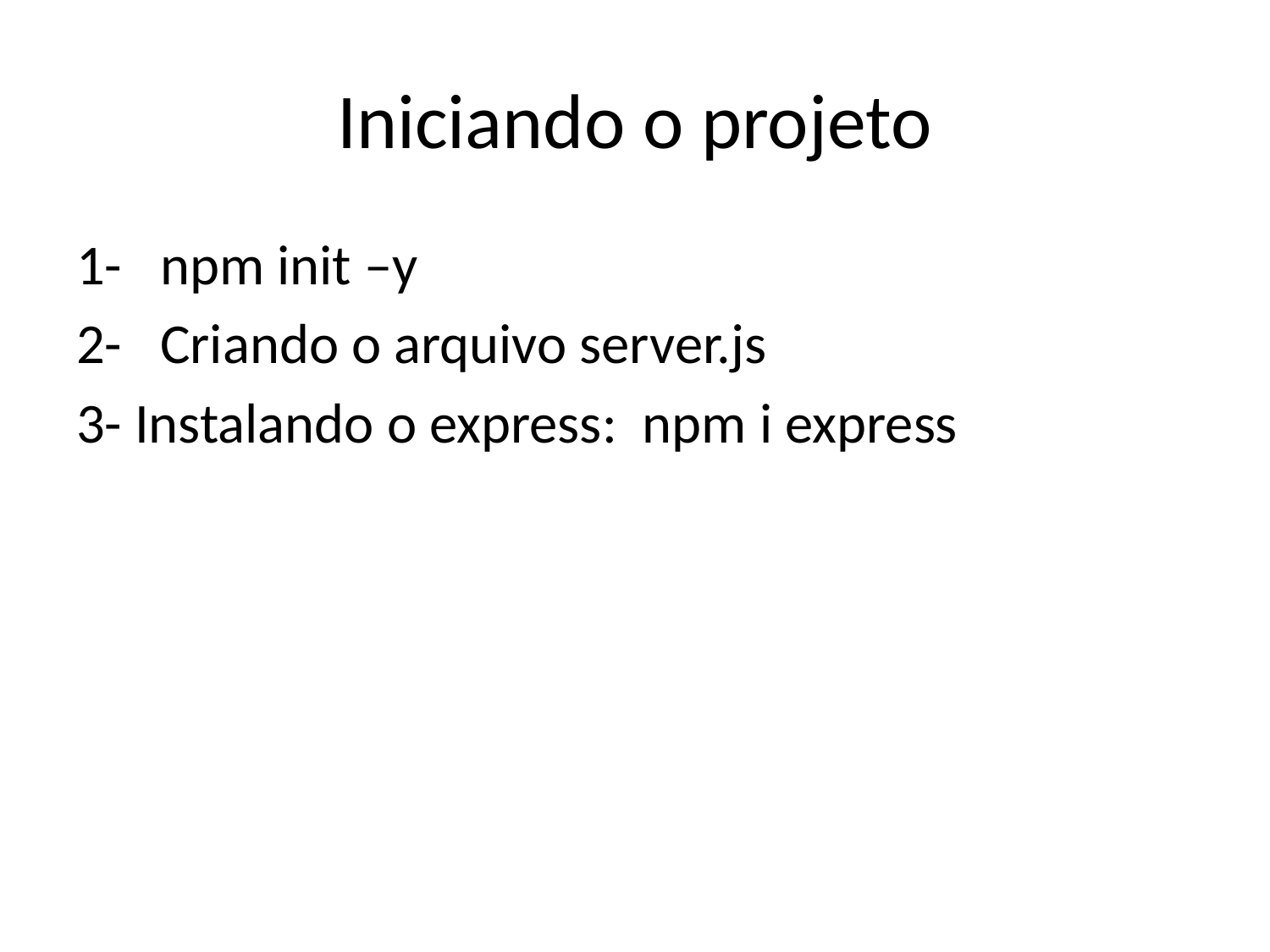

# Iniciando o projeto
1-   npm init –y
2-   Criando o arquivo server.js
3- Instalando o express:  npm i express